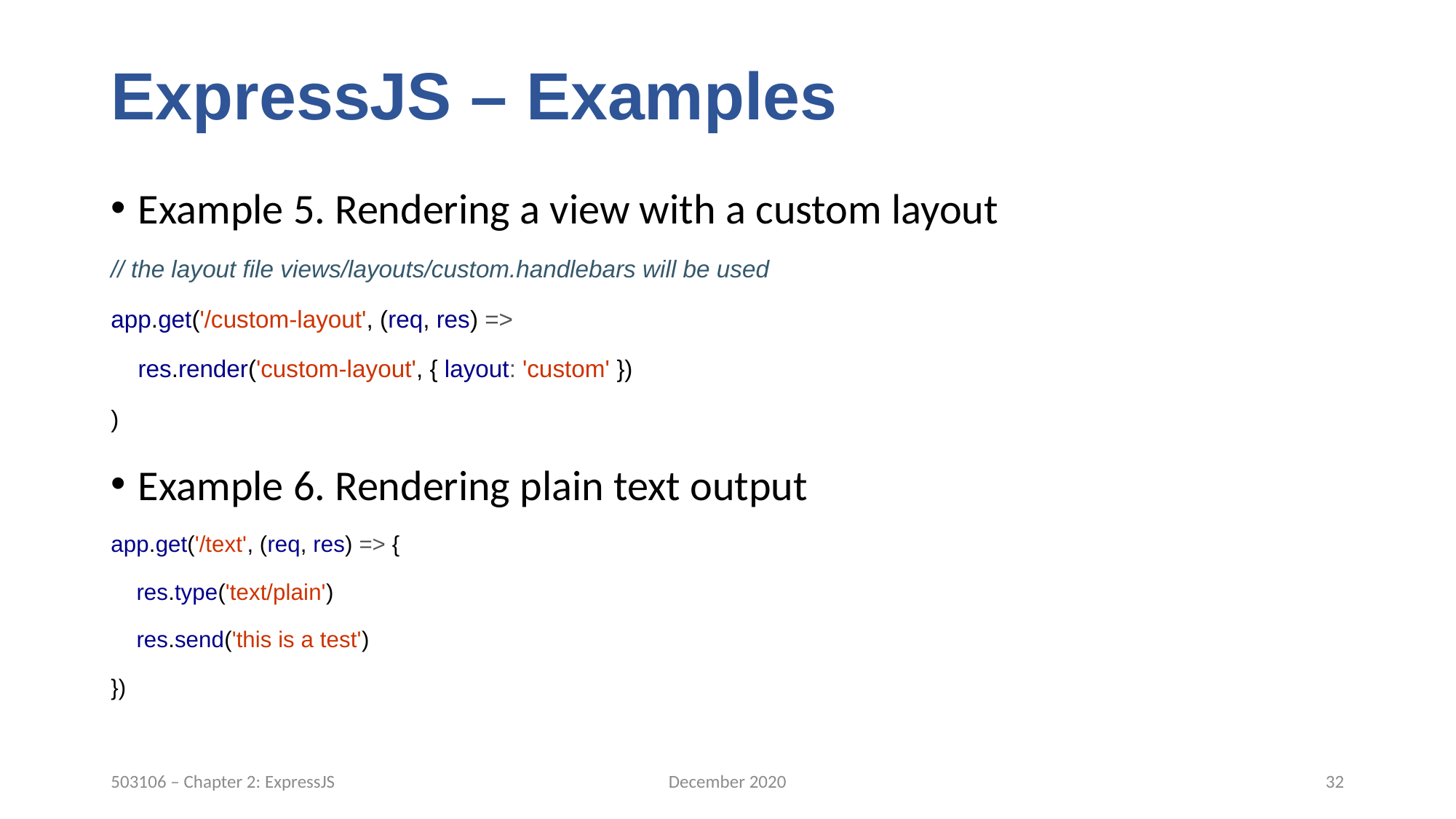

# ExpressJS – Examples
Example 5. Rendering a view with a custom layout
// the layout file views/layouts/custom.handlebars will be used
app.get('/custom-layout', (req, res) =>
    res.render('custom-layout', { layout: 'custom' })
)
Example 6. Rendering plain text output
app.get('/text', (req, res) => {
    res.type('text/plain')
    res.send('this is a test')
})
December 2020
32